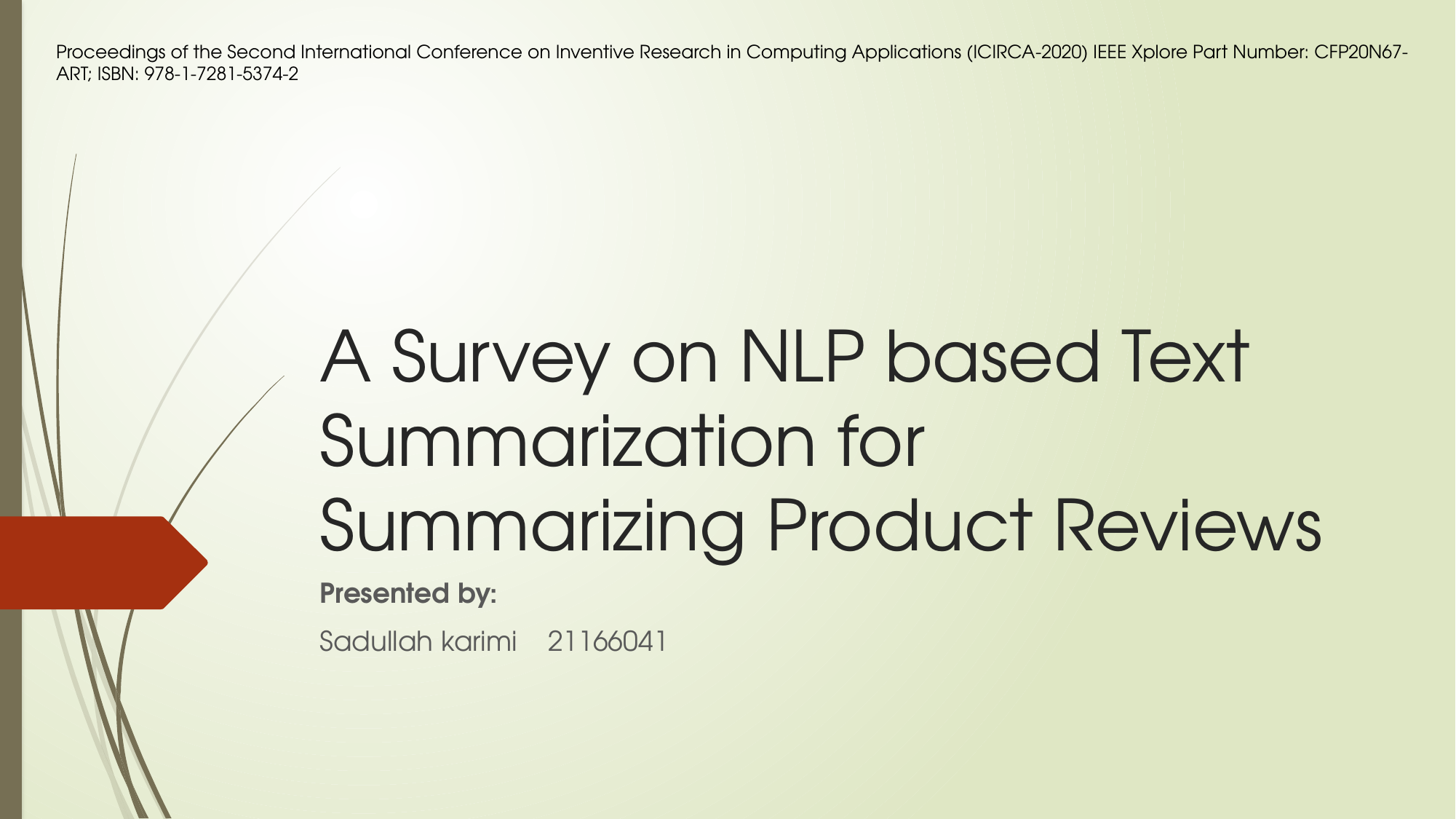

Proceedings of the Second International Conference on Inventive Research in Computing Applications (ICIRCA-2020) IEEE Xplore Part Number: CFP20N67-ART; ISBN: 978-1-7281-5374-2

# A Survey on NLP based Text Summarization for Summarizing Product Reviews
Presented by:
Sadullah karimi    21166041